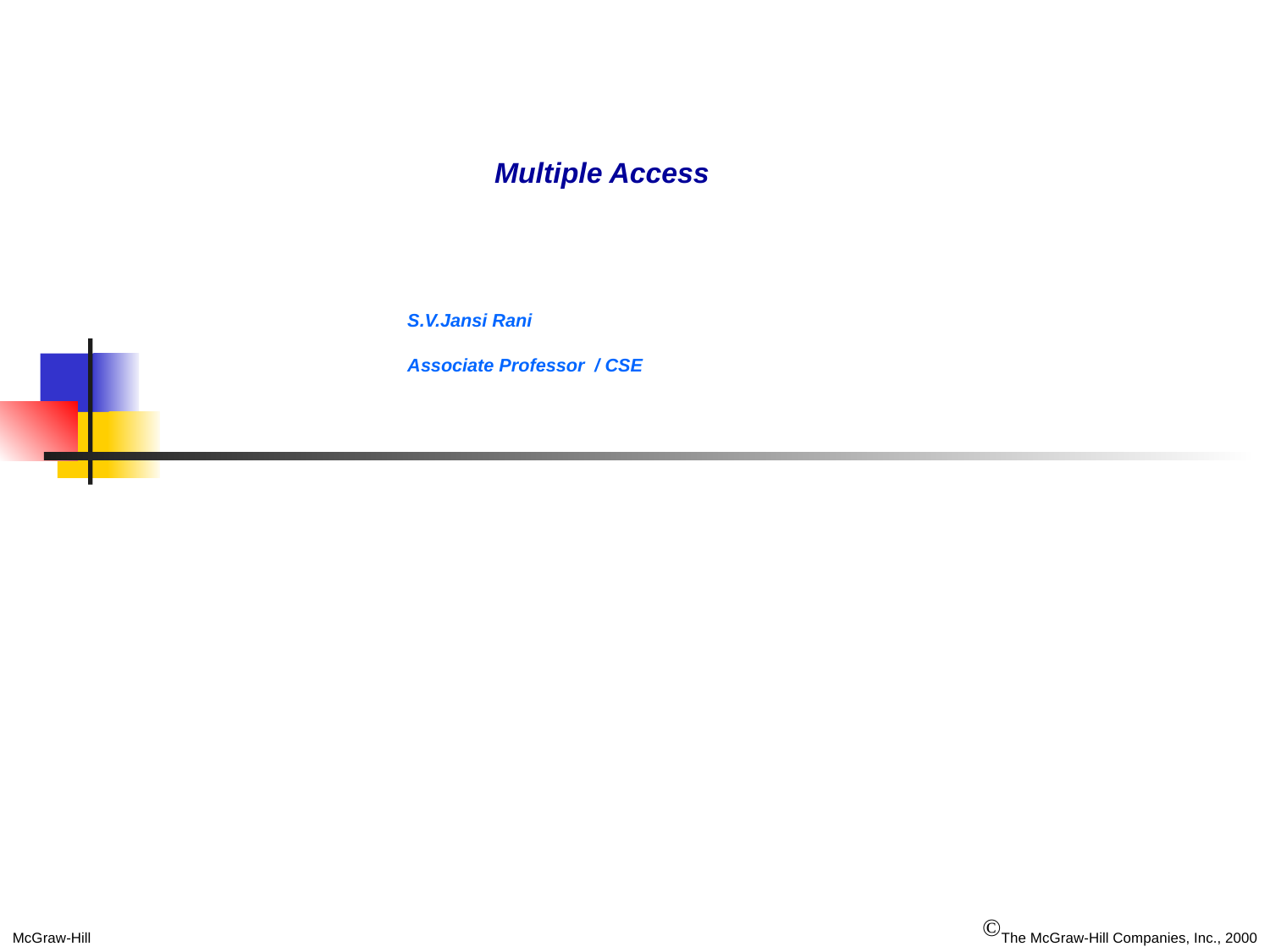

Computer Networks
Multiple Access
S.V.Jansi Rani
Associate Professor  / CSE